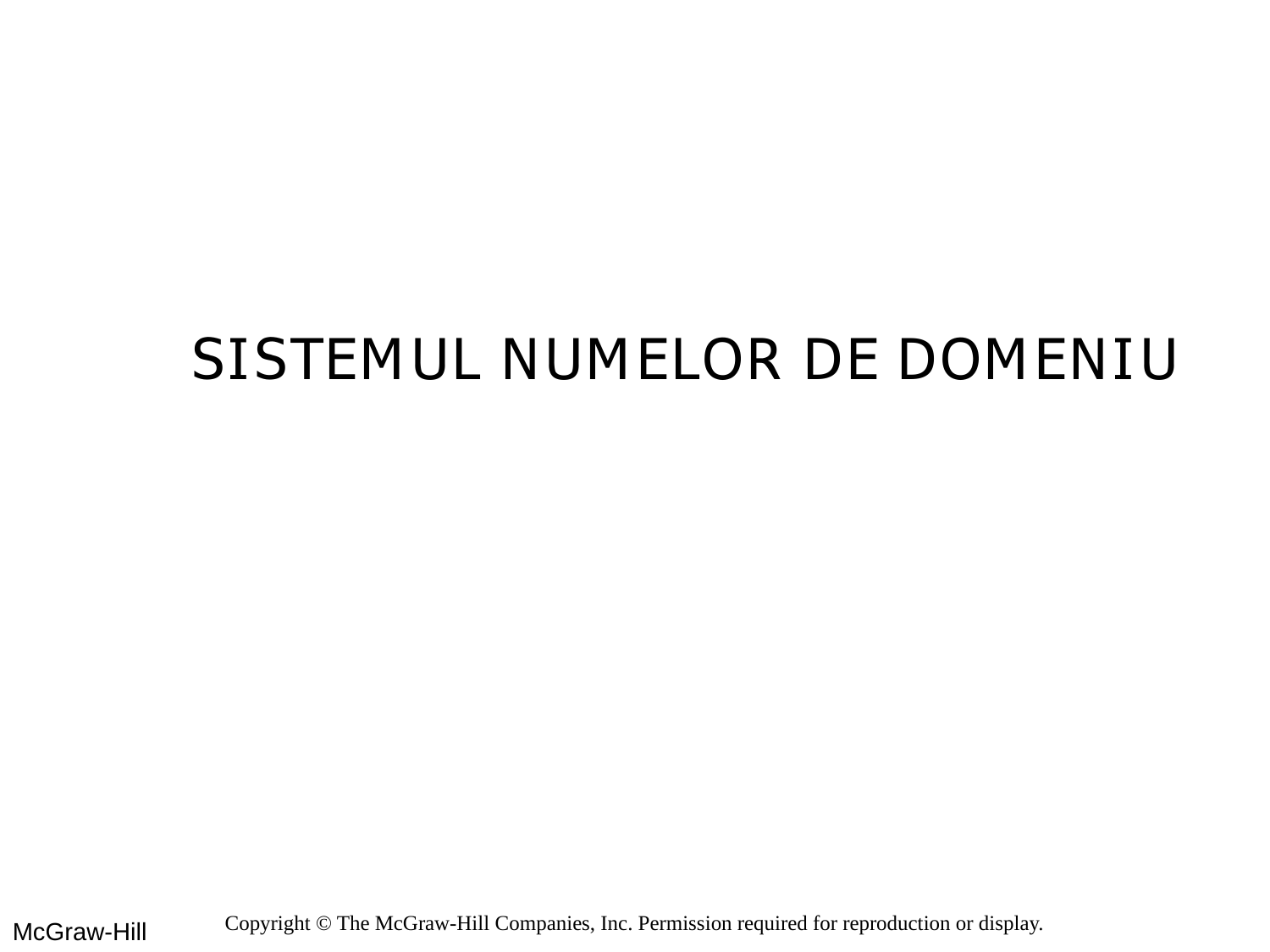

# SISTEMUL NUMELOR DE DOMENIU
Copyright © The McGraw-Hill Companies, Inc. Permission required for reproduction or display.